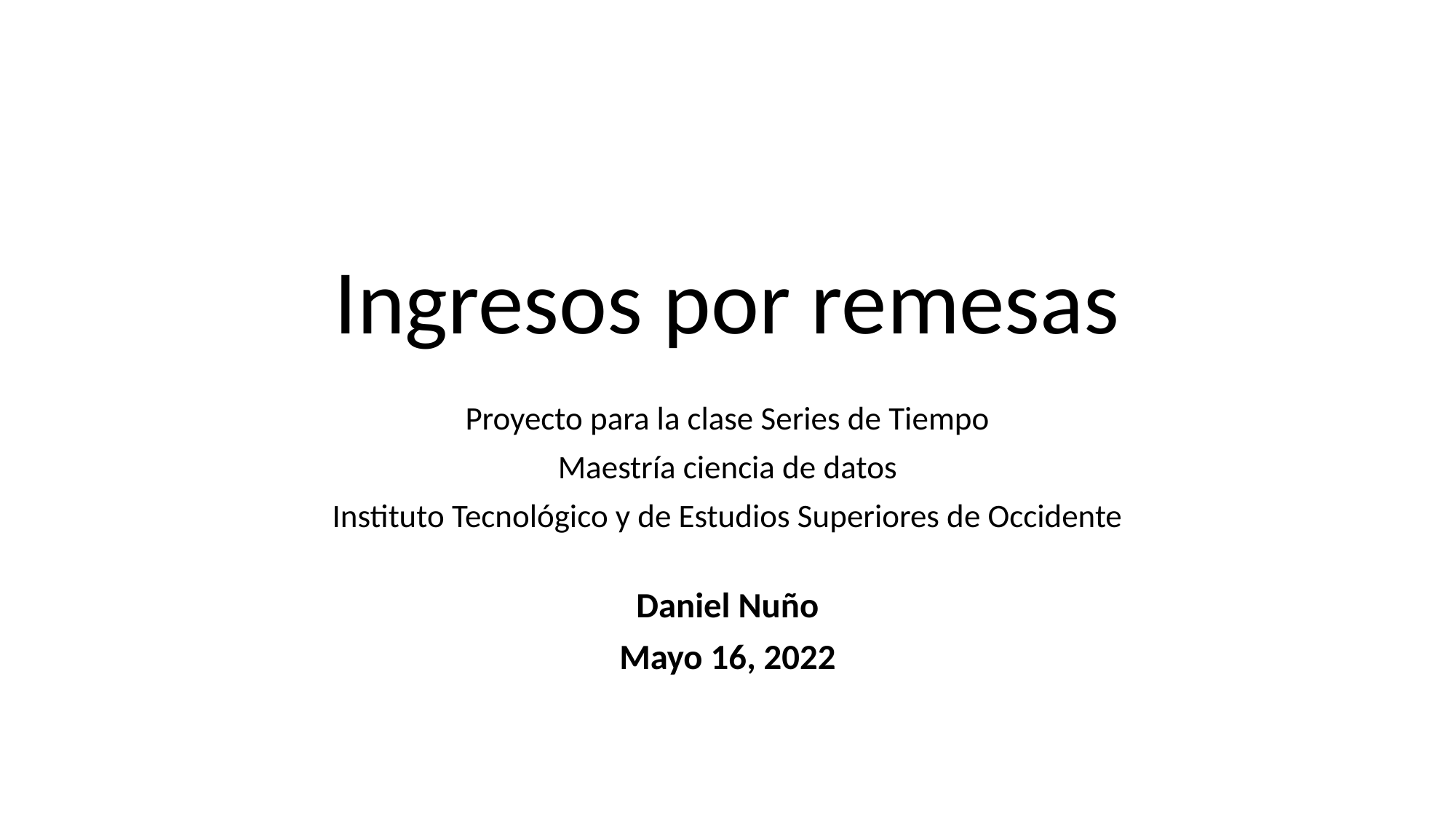

# Ingresos por remesas
Proyecto para la clase Series de Tiempo
Maestría ciencia de datos
Instituto Tecnológico y de Estudios Superiores de Occidente

Daniel Nuño
Mayo 16, 2022